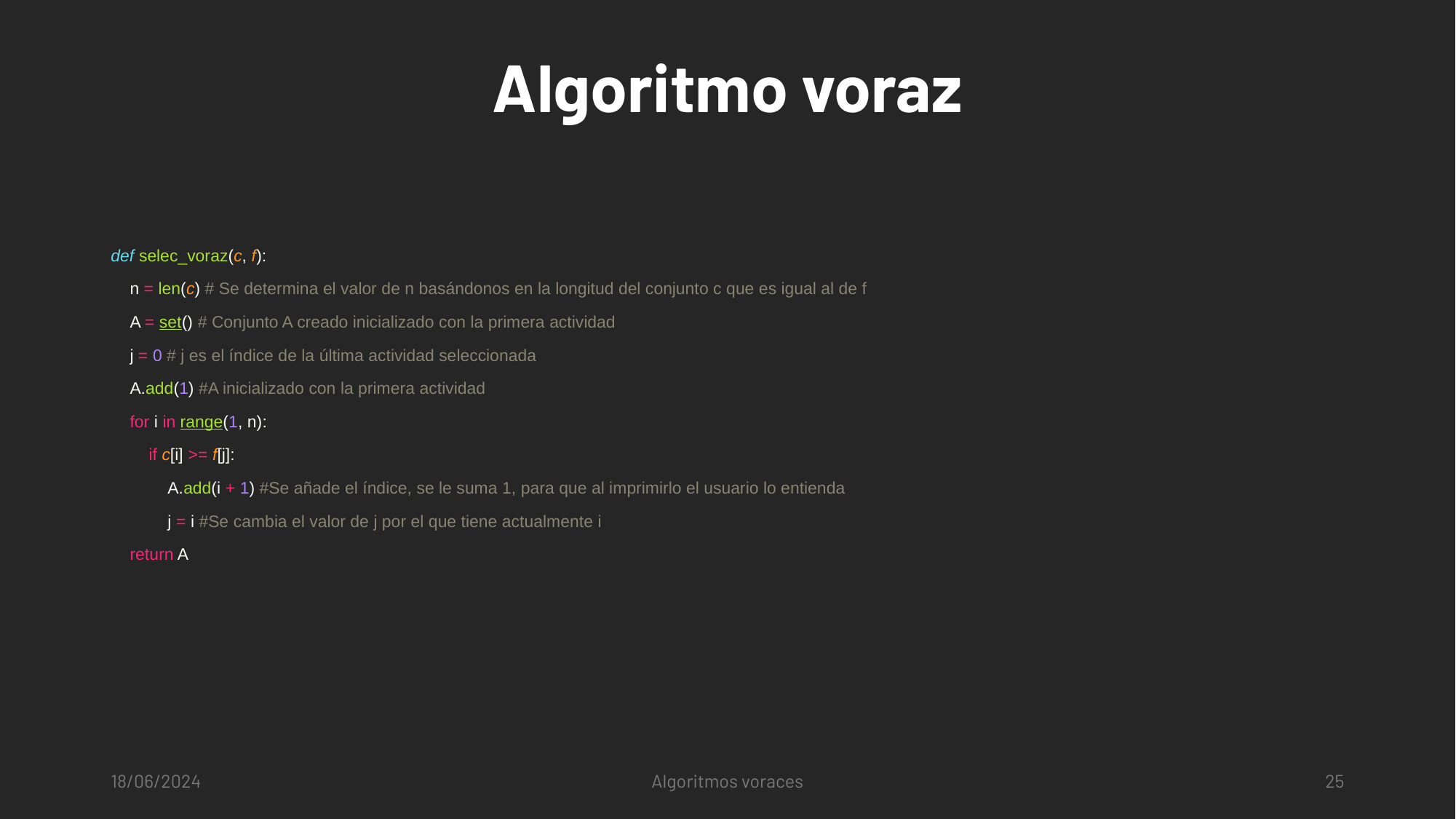

# Algoritmo voraz
def selec_voraz(c, f):
    n = len(c) # Se determina el valor de n basándonos en la longitud del conjunto c que es igual al de f
    A = set() # Conjunto A creado inicializado con la primera actividad
    j = 0 # j es el índice de la última actividad seleccionada
    A.add(1) #A inicializado con la primera actividad
    for i in range(1, n):
        if c[i] >= f[j]:
            A.add(i + 1) #Se añade el índice, se le suma 1, para que al imprimirlo el usuario lo entienda
            j = i #Se cambia el valor de j por el que tiene actualmente i
    return A

18/06/2024
Algoritmos voraces
25